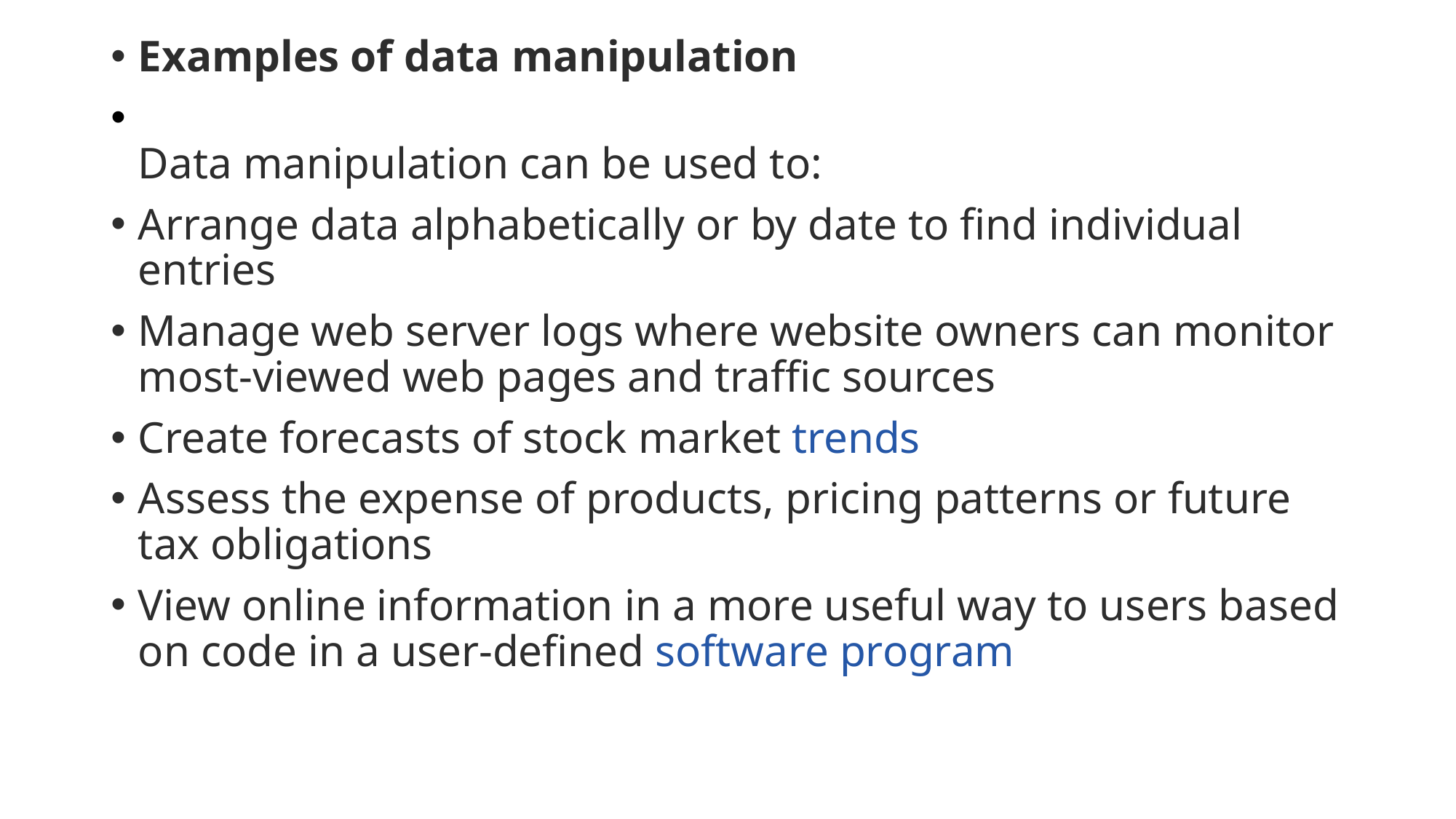

Examples of data manipulation
Data manipulation can be used to:
Arrange data alphabetically or by date to find individual entries
Manage web server logs where website owners can monitor most-viewed web pages and traffic sources
Create forecasts of stock market trends
Assess the expense of products, pricing patterns or future tax obligations
View online information in a more useful way to users based on code in a user-defined software program